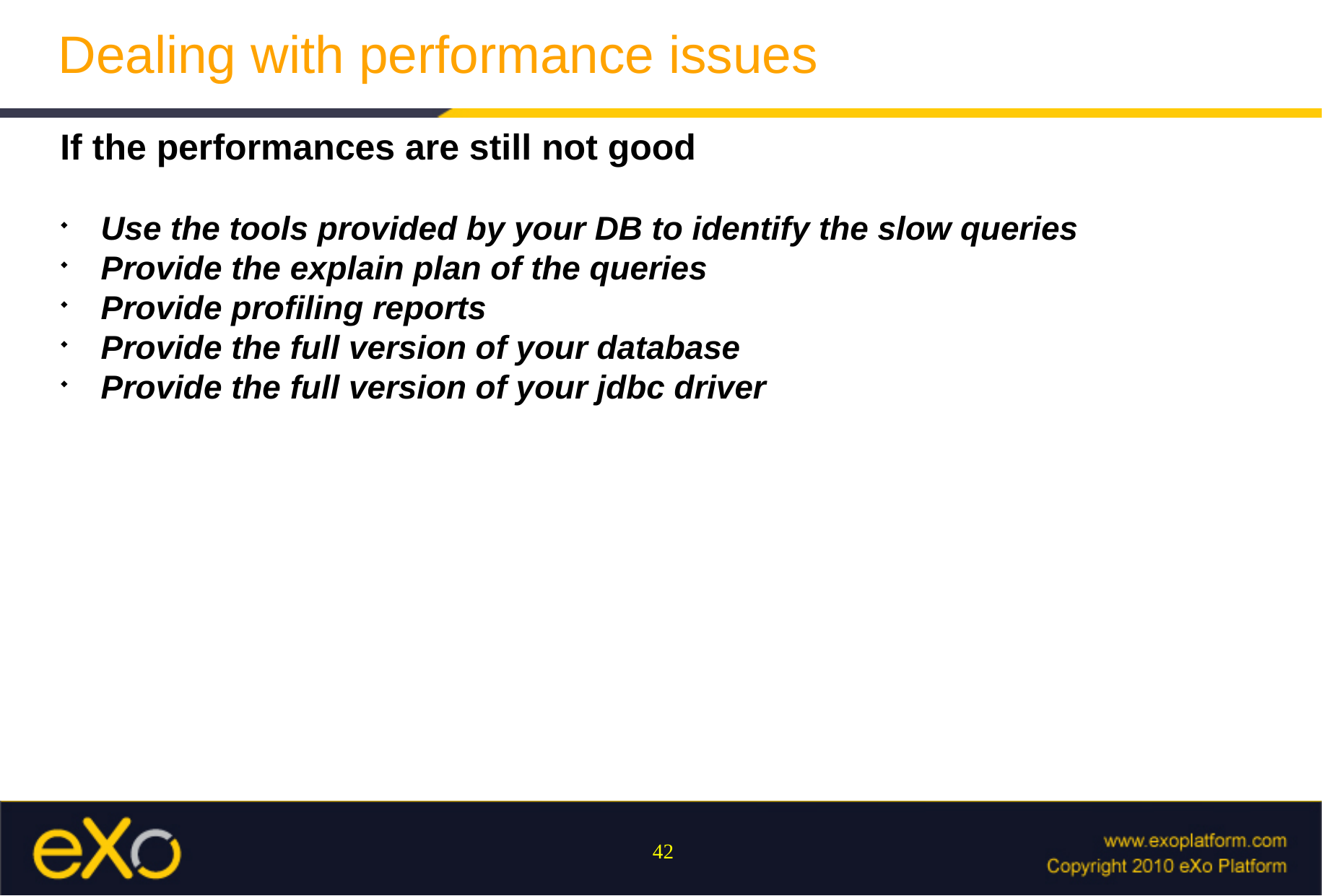

Dealing with performance issues
If the performances are still not good

Use the tools provided by your DB to identify the slow queries
Provide the explain plan of the queries
Provide profiling reports
Provide the full version of your database
Provide the full version of your jdbc driver